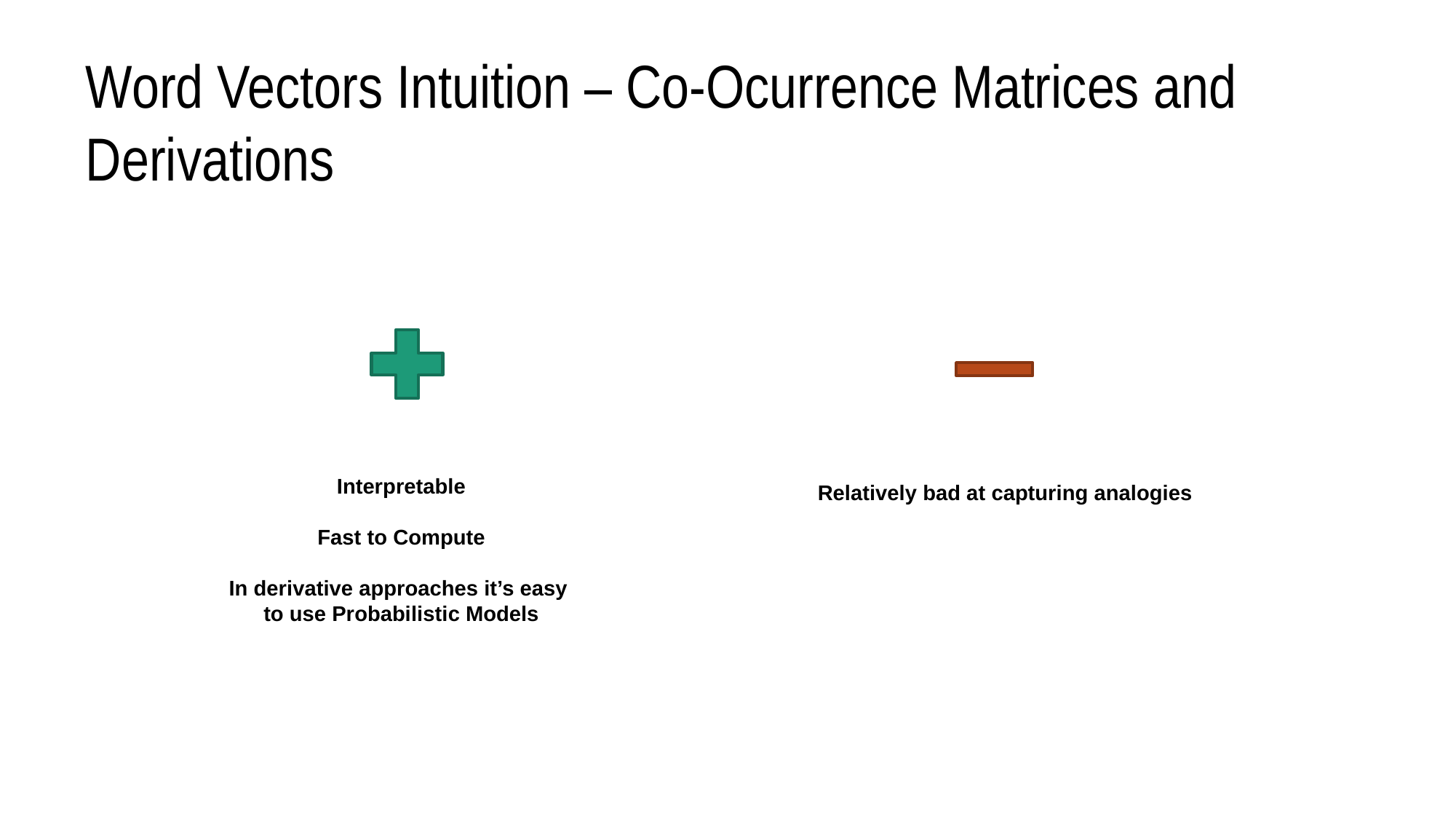

Word Vectors Intuition – Co-Ocurrence Matrices and Derivations

Interpretable

Fast to Compute

In derivative approaches it’s easy
to use Probabilistic Models
Relatively bad at capturing analogies